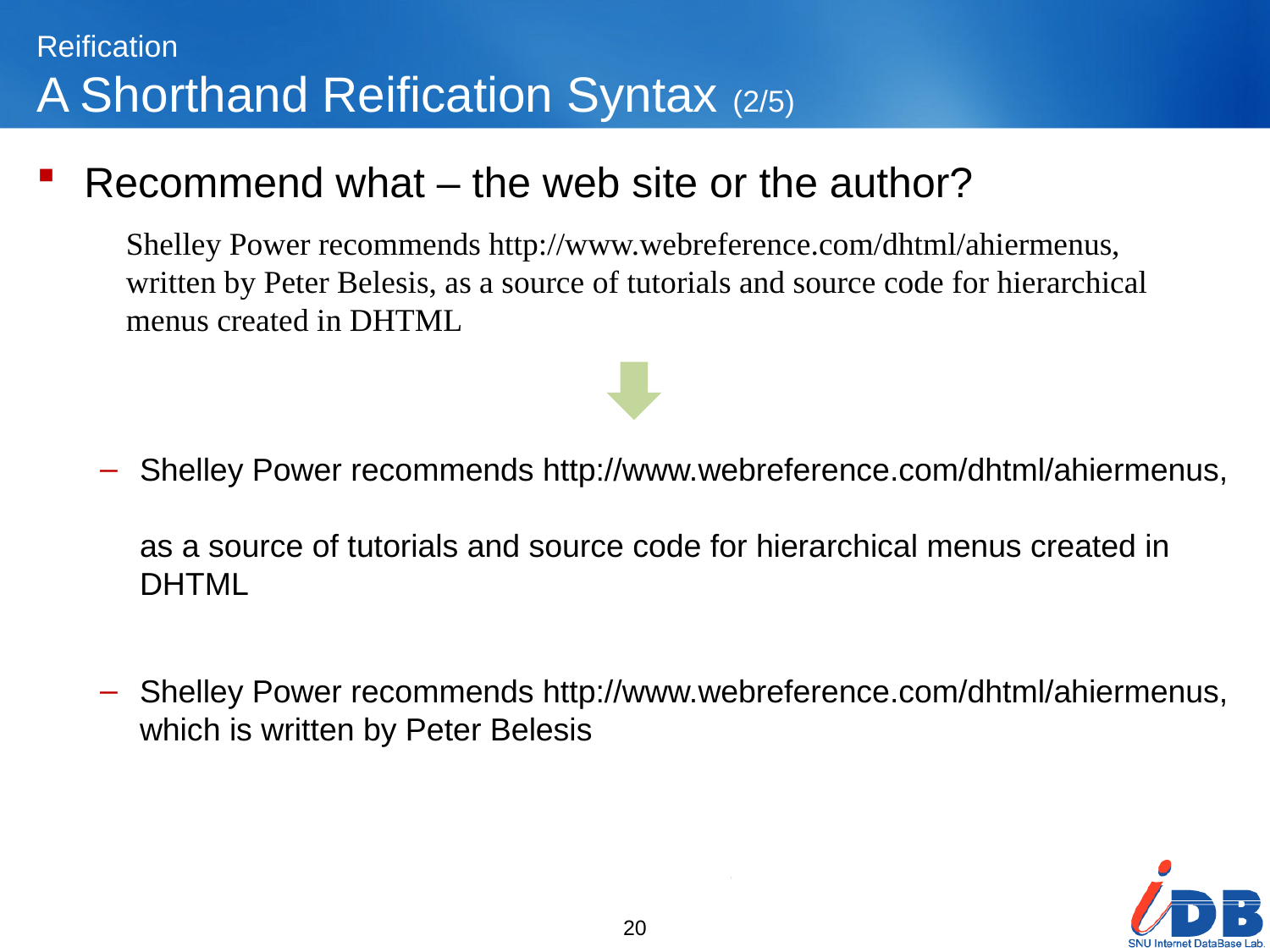

# Reification A Shorthand Reification Syntax (2/5)
Recommend what – the web site or the author?

Shelley Power recommends http://www.webreference.com/dhtml/ahiermenus,
as a source of tutorials and source code for hierarchical menus created in DHTML

Shelley Power recommends http://www.webreference.com/dhtml/ahiermenus, which is written by Peter Belesis

Shelley Power recommends http://www.webreference.com/dhtml/ahiermenus, written by Peter Belesis, as a source of tutorials and source code for hierarchical menus created in DHTML

20